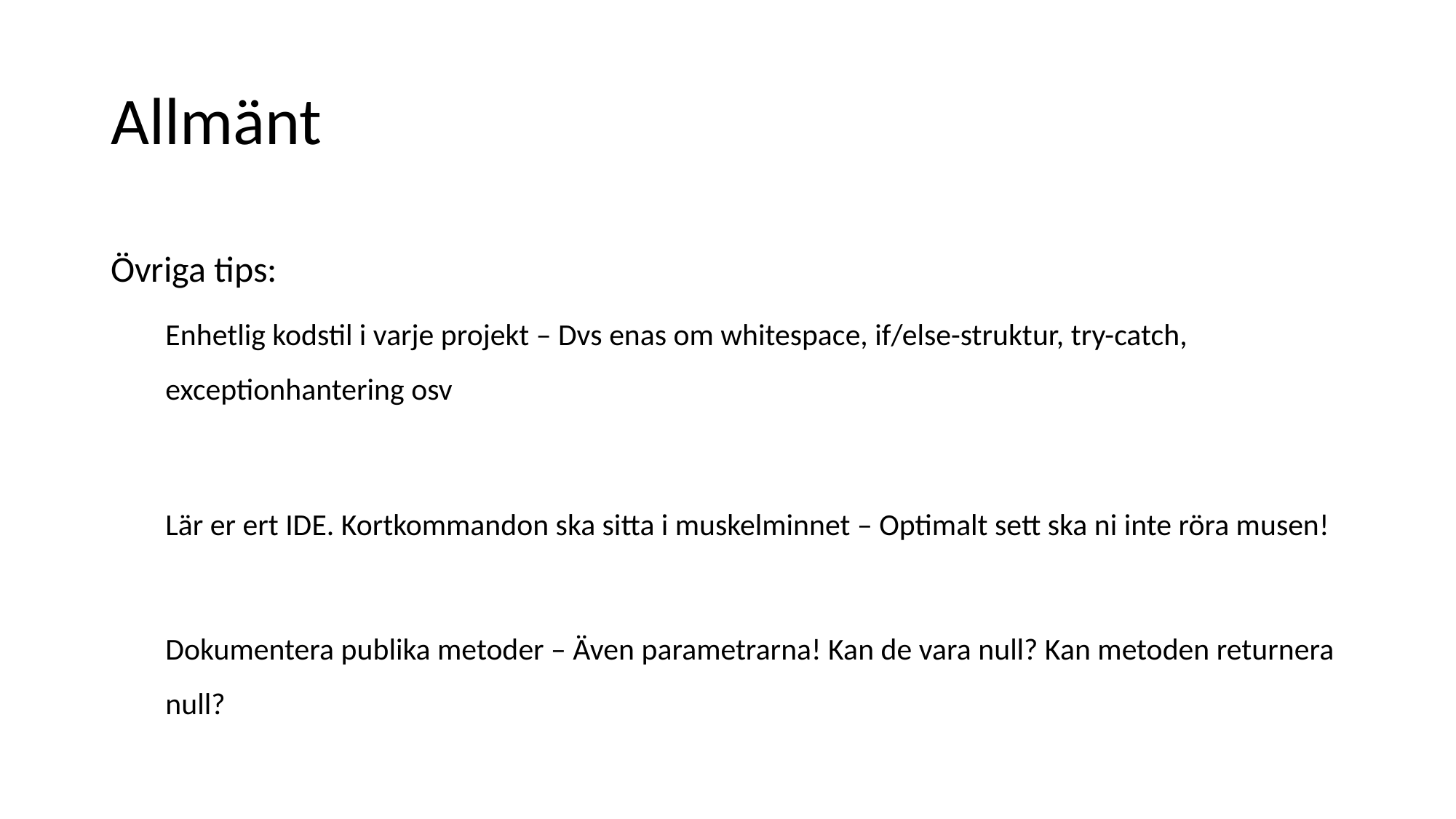

# Allmänt
Övriga tips:
Enhetlig kodstil i varje projekt – Dvs enas om whitespace, if/else-struktur, try-catch, exceptionhantering osv

Lär er ert IDE. Kortkommandon ska sitta i muskelminnet – Optimalt sett ska ni inte röra musen!

Dokumentera publika metoder – Även parametrarna! Kan de vara null? Kan metoden returnera null?